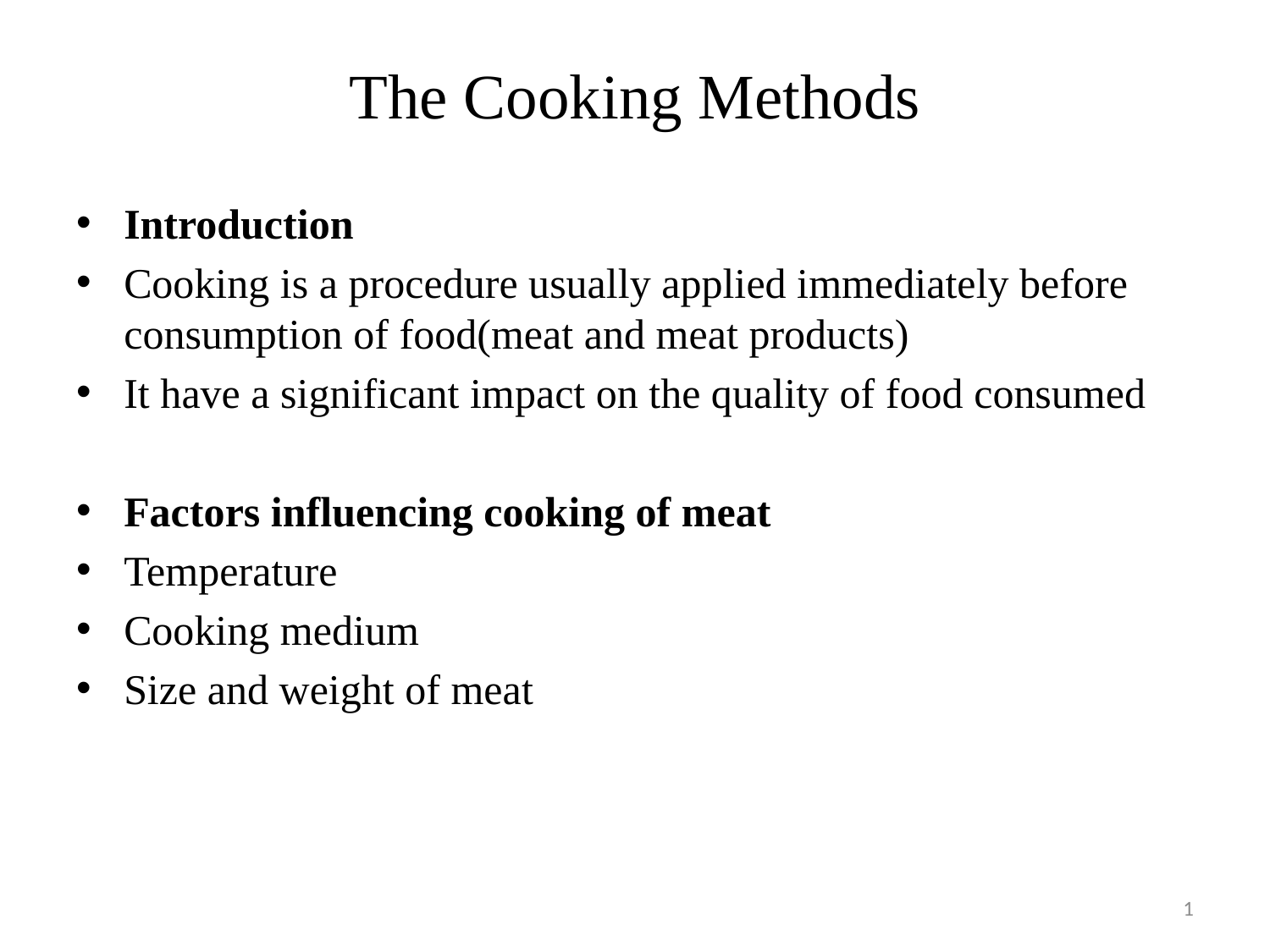

# The Cooking Methods
Introduction
Cooking is a procedure usually applied immediately before consumption of food(meat and meat products)
It have a significant impact on the quality of food consumed

Factors influencing cooking of meat
Temperature
Cooking medium
Size and weight of meat

1